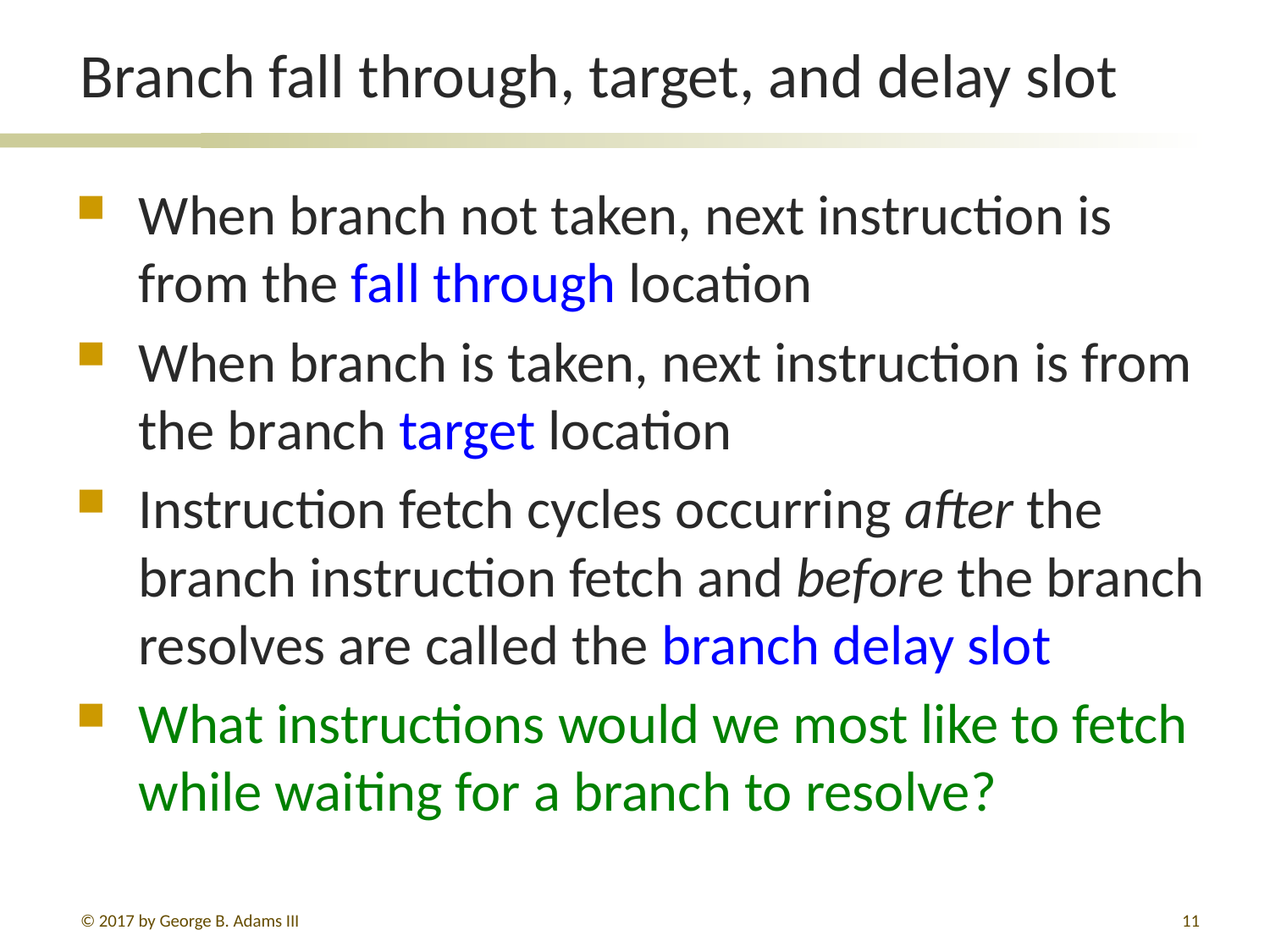

# Branch fall through, target, and delay slot
When branch not taken, next instruction is from the fall through location
When branch is taken, next instruction is from the branch target location
Instruction fetch cycles occurring after the branch instruction fetch and before the branch resolves are called the branch delay slot
What instructions would we most like to fetch while waiting for a branch to resolve?

© 2017 by George B. Adams III
11